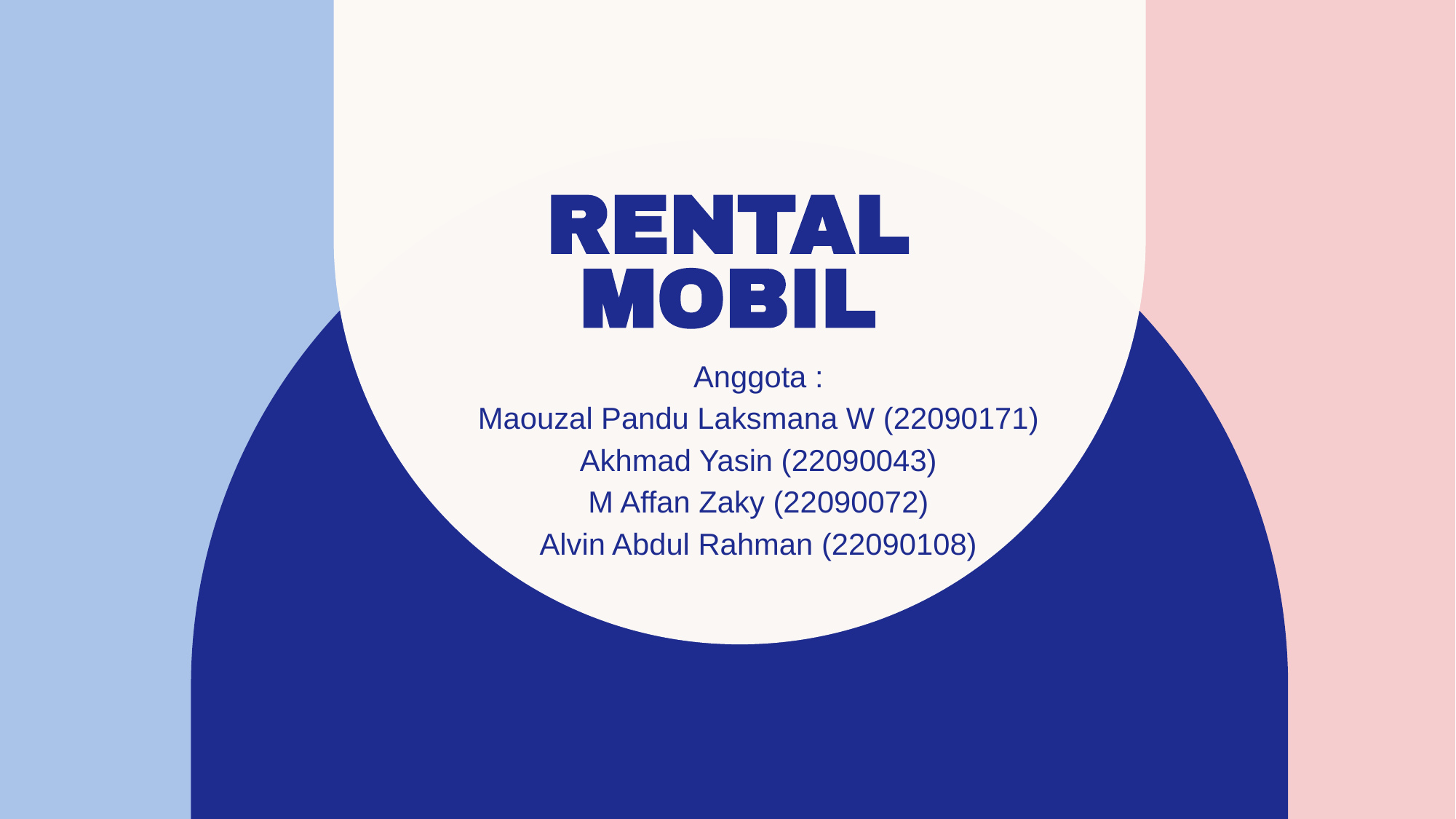

# RENTAL MOBIL
Anggota :
Maouzal Pandu Laksmana W (22090171)
Akhmad Yasin (22090043)
M Affan Zaky (22090072)
Alvin Abdul Rahman (22090108)